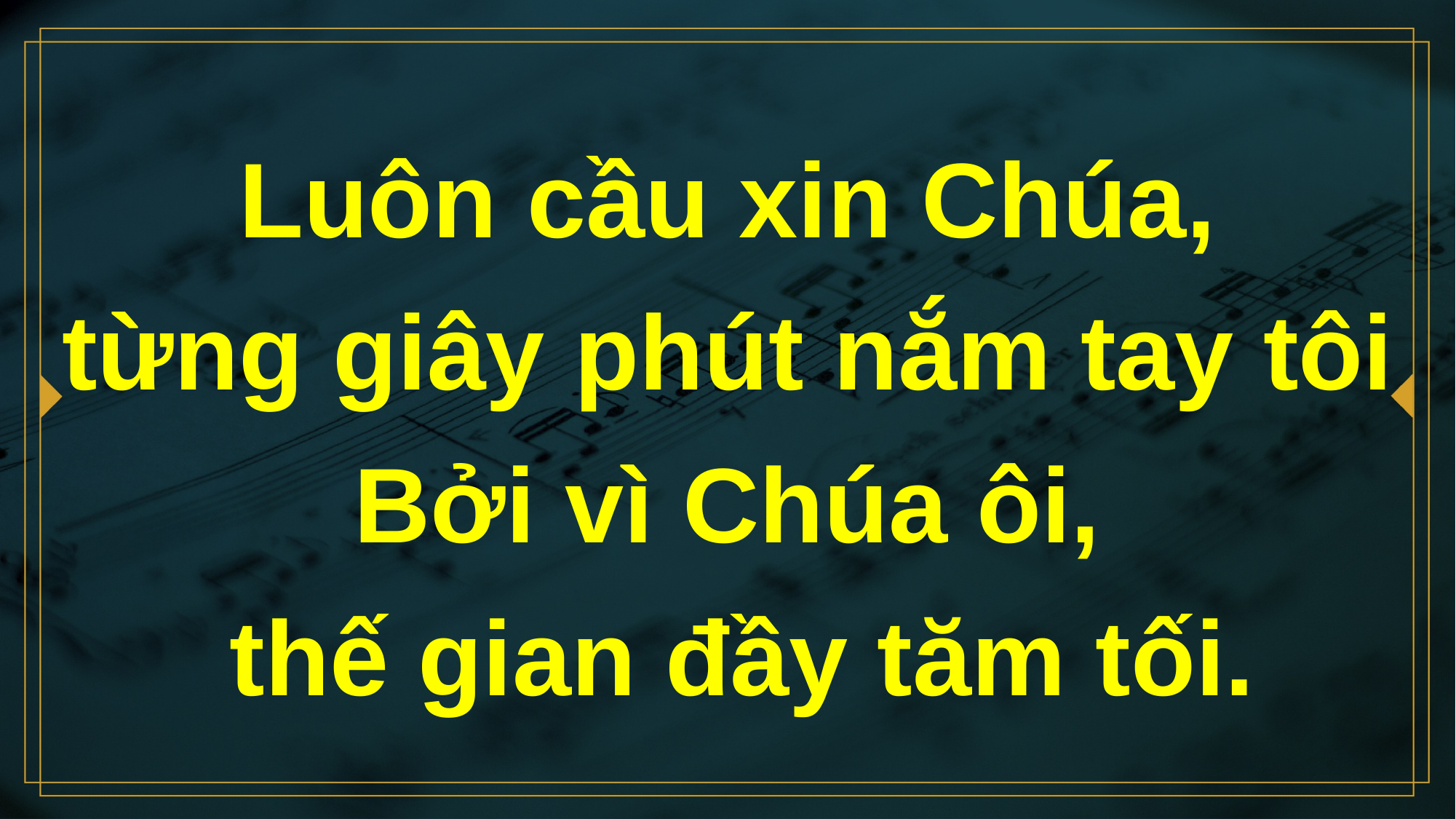

# Luôn cầu xin Chúa, từng giây phút nắm tay tôi Bởi vì Chúa ôi, thế gian đầy tăm tối.